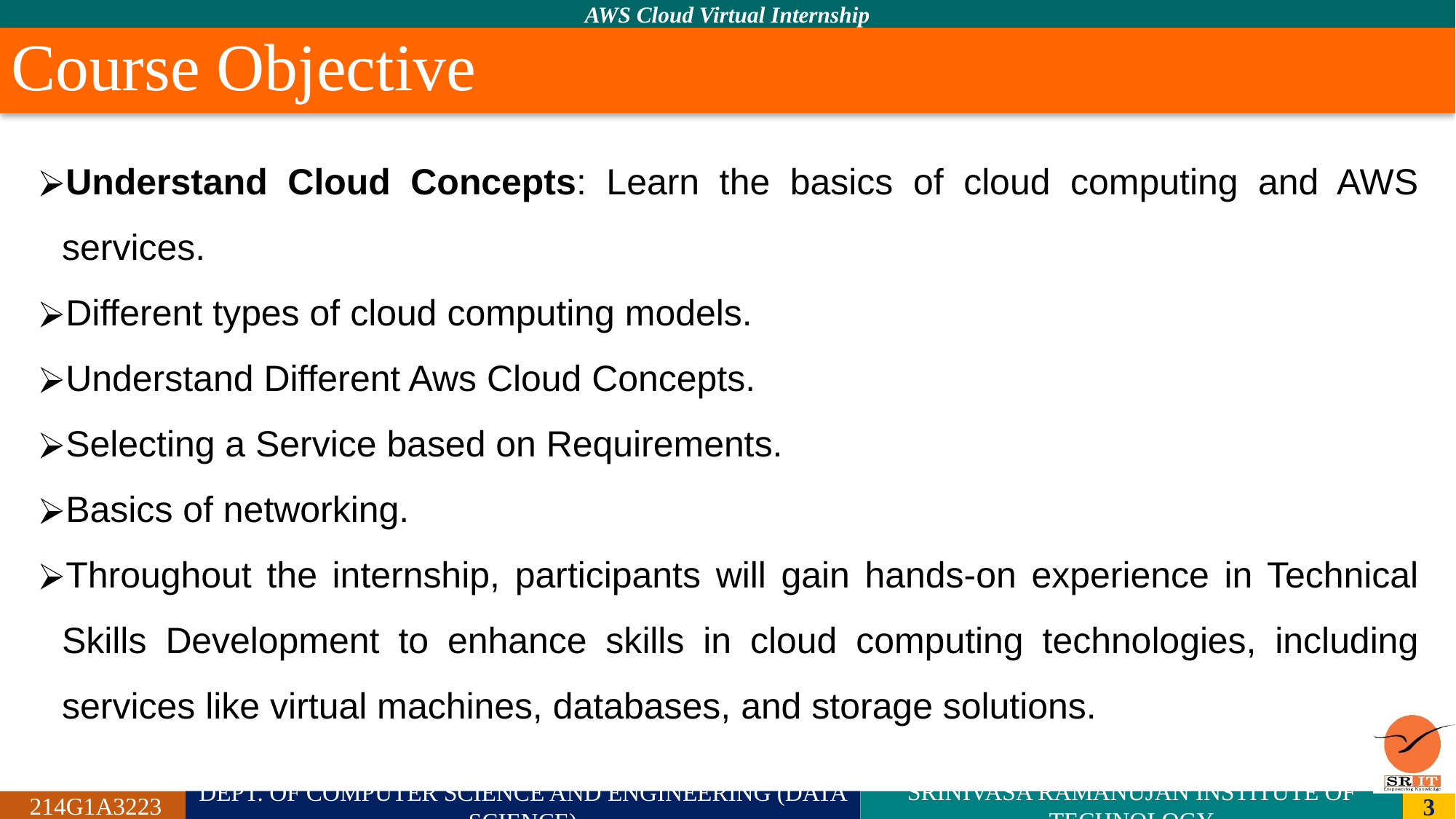

# Course Objective
Understand Cloud Concepts: Learn the basics of cloud computing and AWS services.
Different types of cloud computing models.
Understand Different Aws Cloud Concepts.
Selecting a Service based on Requirements.
Basics of networking.
Throughout the internship, participants will gain hands-on experience in Technical Skills Development to enhance skills in cloud computing technologies, including services like virtual machines, databases, and storage solutions.